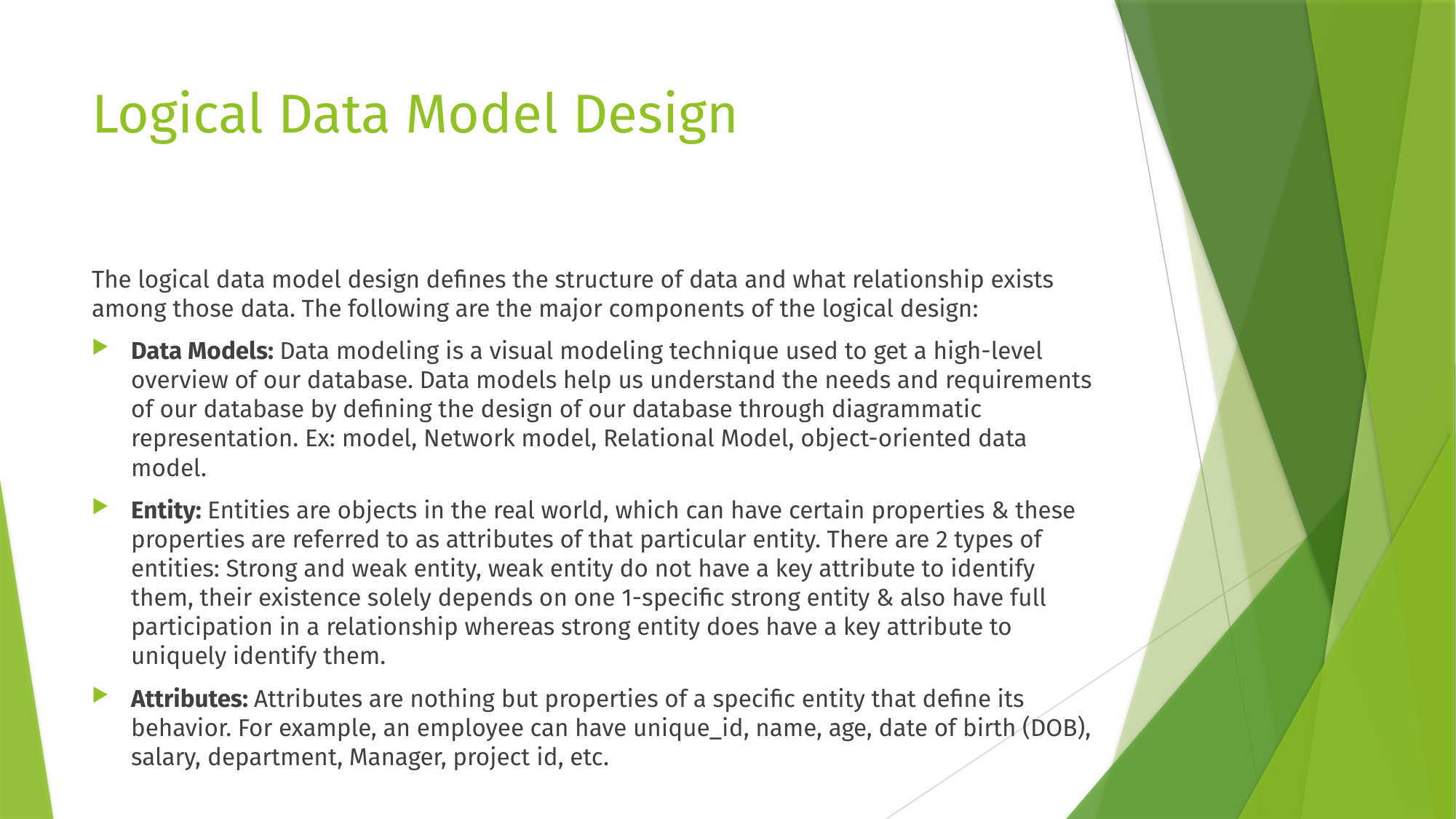

# Logical Data Model Design
The logical data model design defines the structure of data and what relationship exists among those data. The following are the major components of the logical design:
Data Models: Data modeling is a visual modeling technique used to get a high-level overview of our database. Data models help us understand the needs and requirements of our database by defining the design of our database through diagrammatic representation. Ex: model, Network model, Relational Model, object-oriented data model.
Entity: Entities are objects in the real world, which can have certain properties & these properties are referred to as attributes of that particular entity. There are 2 types of entities: Strong and weak entity, weak entity do not have a key attribute to identify them, their existence solely depends on one 1-specific strong entity & also have full participation in a relationship whereas strong entity does have a key attribute to uniquely identify them.
Attributes: Attributes are nothing but properties of a specific entity that define its behavior. For example, an employee can have unique_id, name, age, date of birth (DOB), salary, department, Manager, project id, etc.